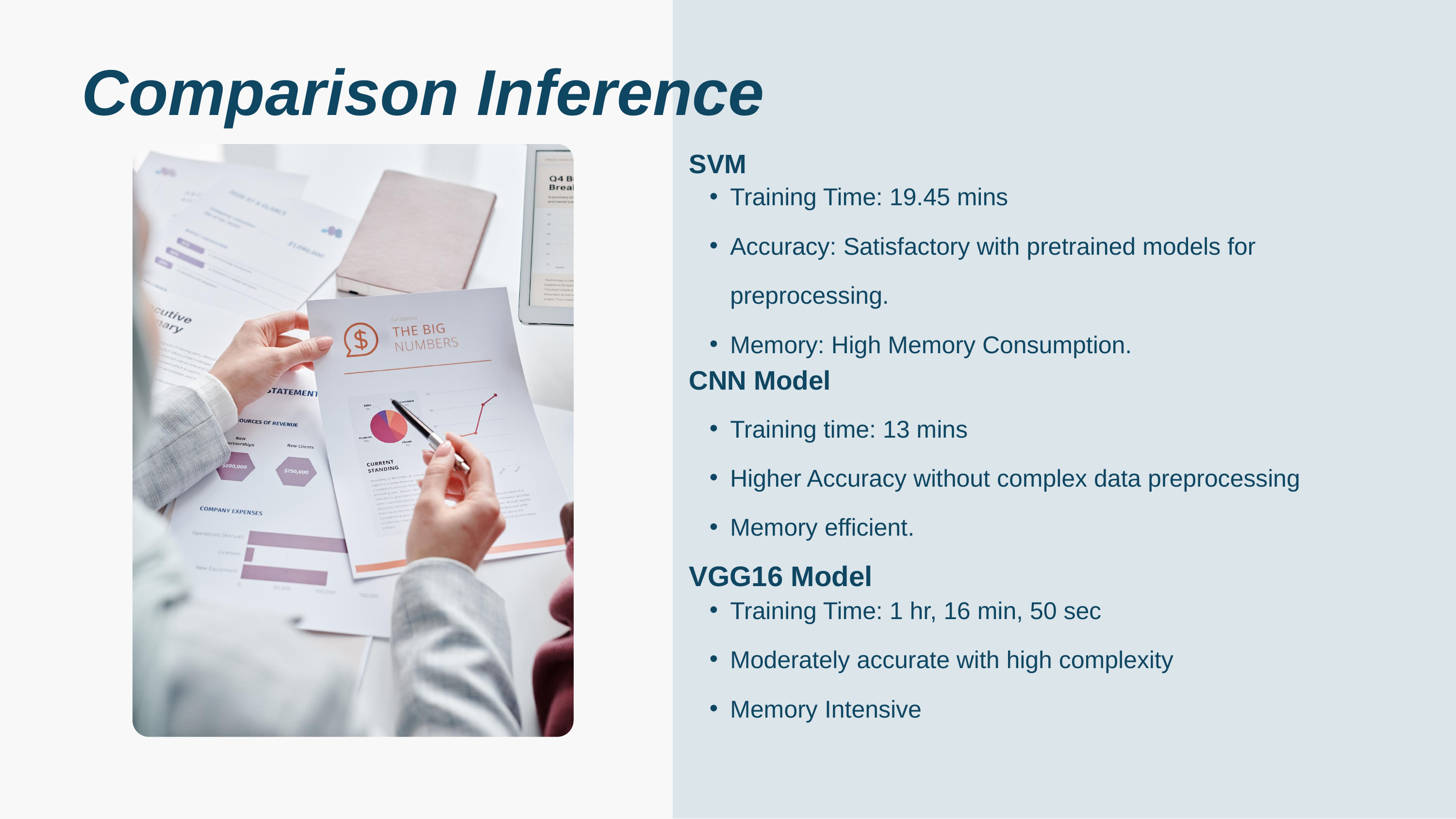

Comparison Inference
SVM

Training Time: 19.45 mins
Accuracy: Satisfactory with pretrained models for preprocessing.
Memory: High Memory Consumption.
CNN Model
Training time: 13 mins
Higher Accuracy without complex data preprocessing
Memory efficient.
VGG16 Model
Training Time: 1 hr, 16 min, 50 sec
Moderately accurate with high complexity
Memory Intensive